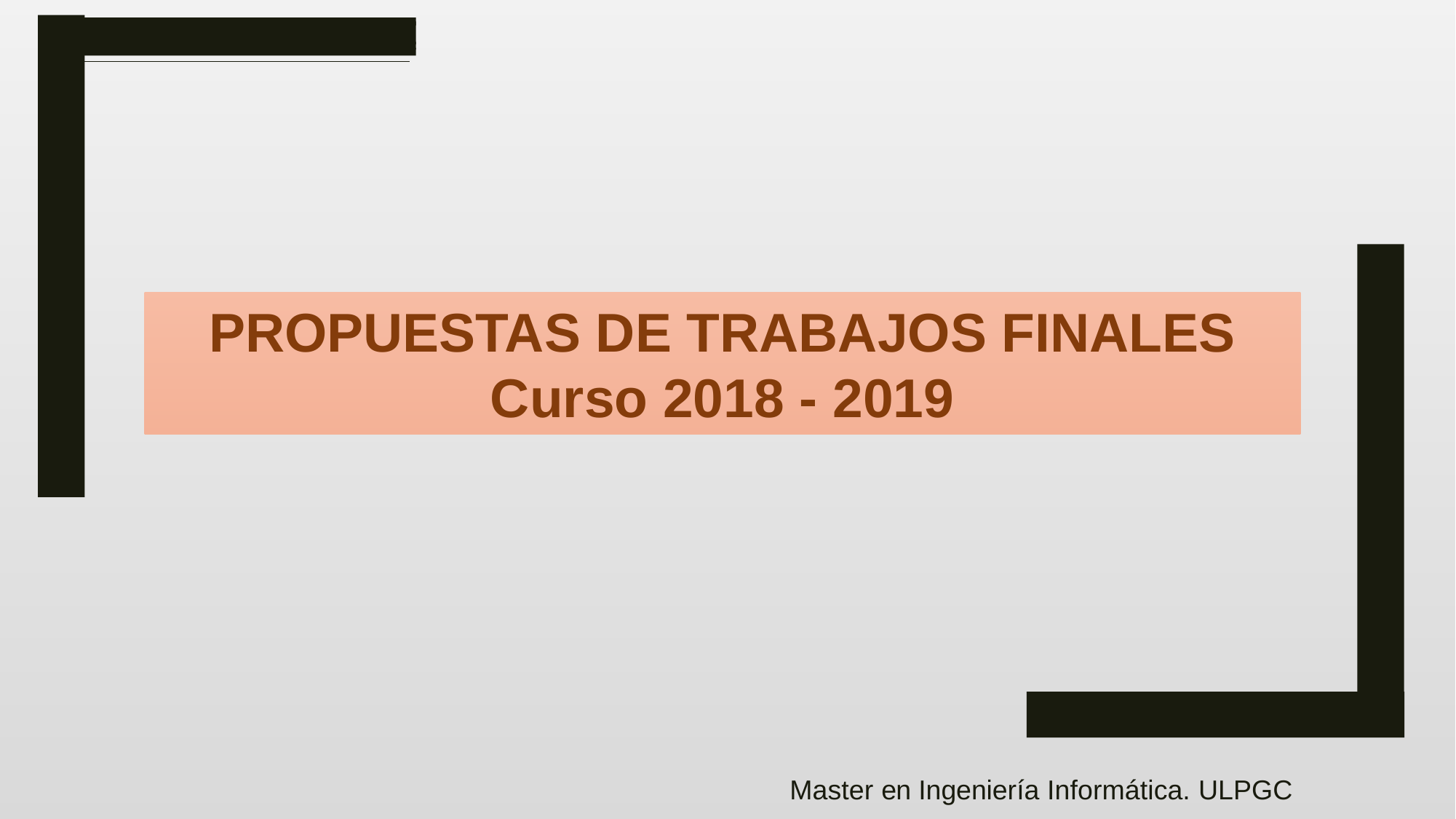

PROPUESTAS DE TRABAJOS FINALES
Curso 2018 - 2019